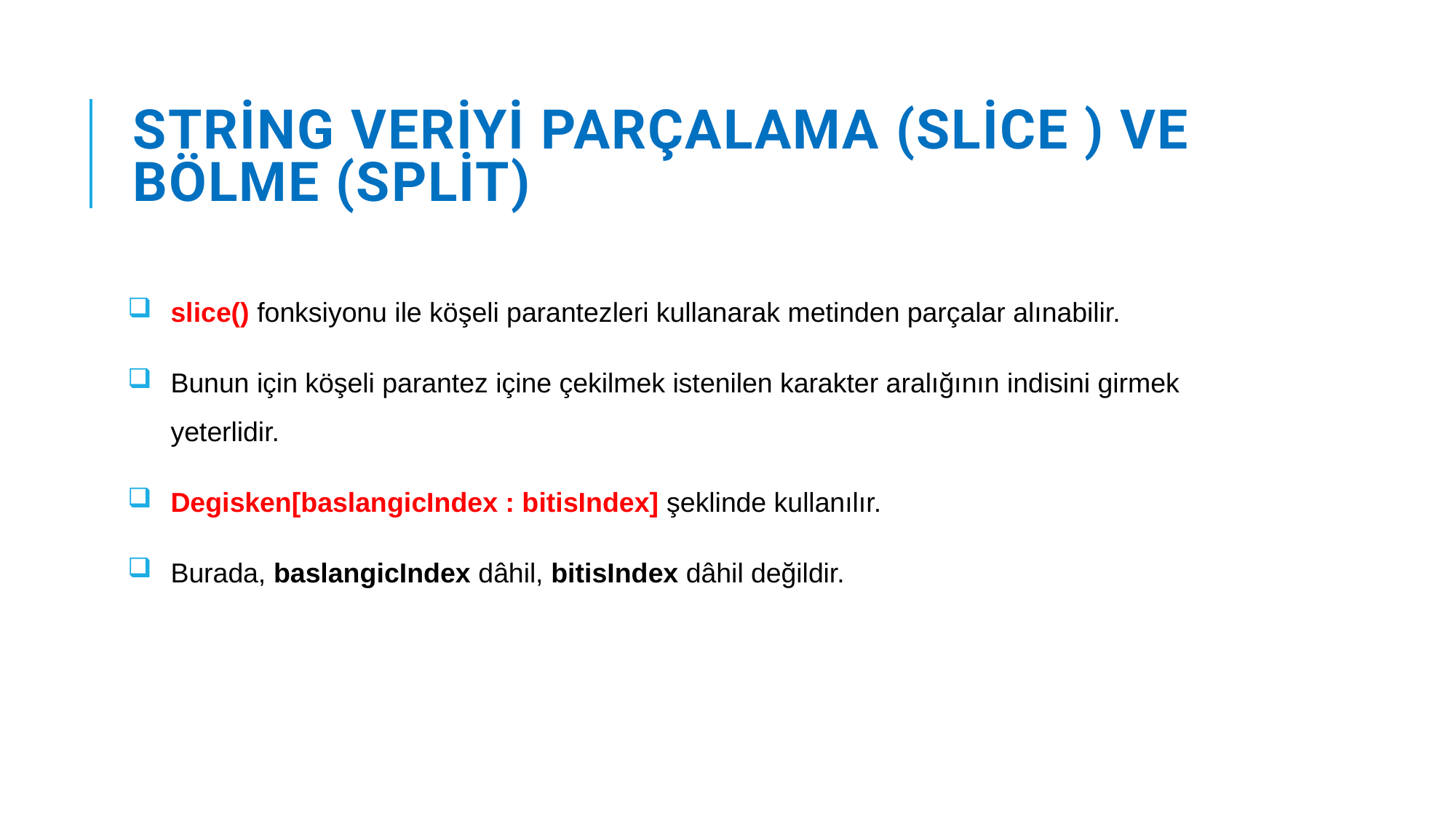

# String Veriyi Parçalama (Slice ) ve Bölme (Split)
slice() fonksiyonu ile köşeli parantezleri kullanarak metinden parçalar alınabilir.
Bunun için köşeli parantez içine çekilmek istenilen karakter aralığının indisini girmek yeterlidir.
Degisken[baslangicIndex : bitisIndex] şeklinde kullanılır.
Burada, baslangicIndex dâhil, bitisIndex dâhil değildir.